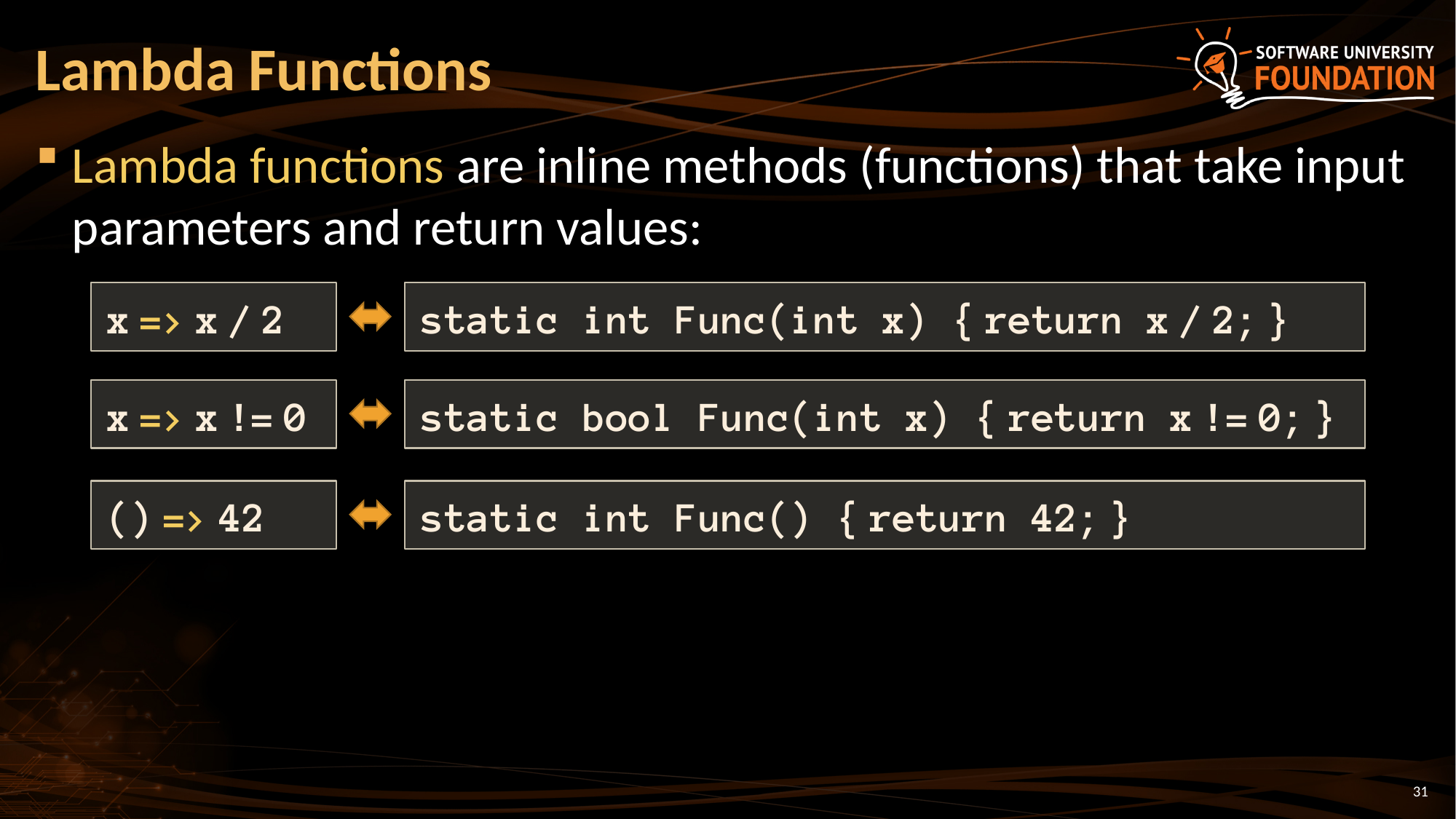

# Lambda Functions
Lambda functions are inline methods (functions) that take input parameters and return values:

x => x / 2
static int Func(int x) { return x / 2; }

x => x != 0
static bool Func(int x) { return x != 0; }

() => 42
static int Func() { return 42; }

31